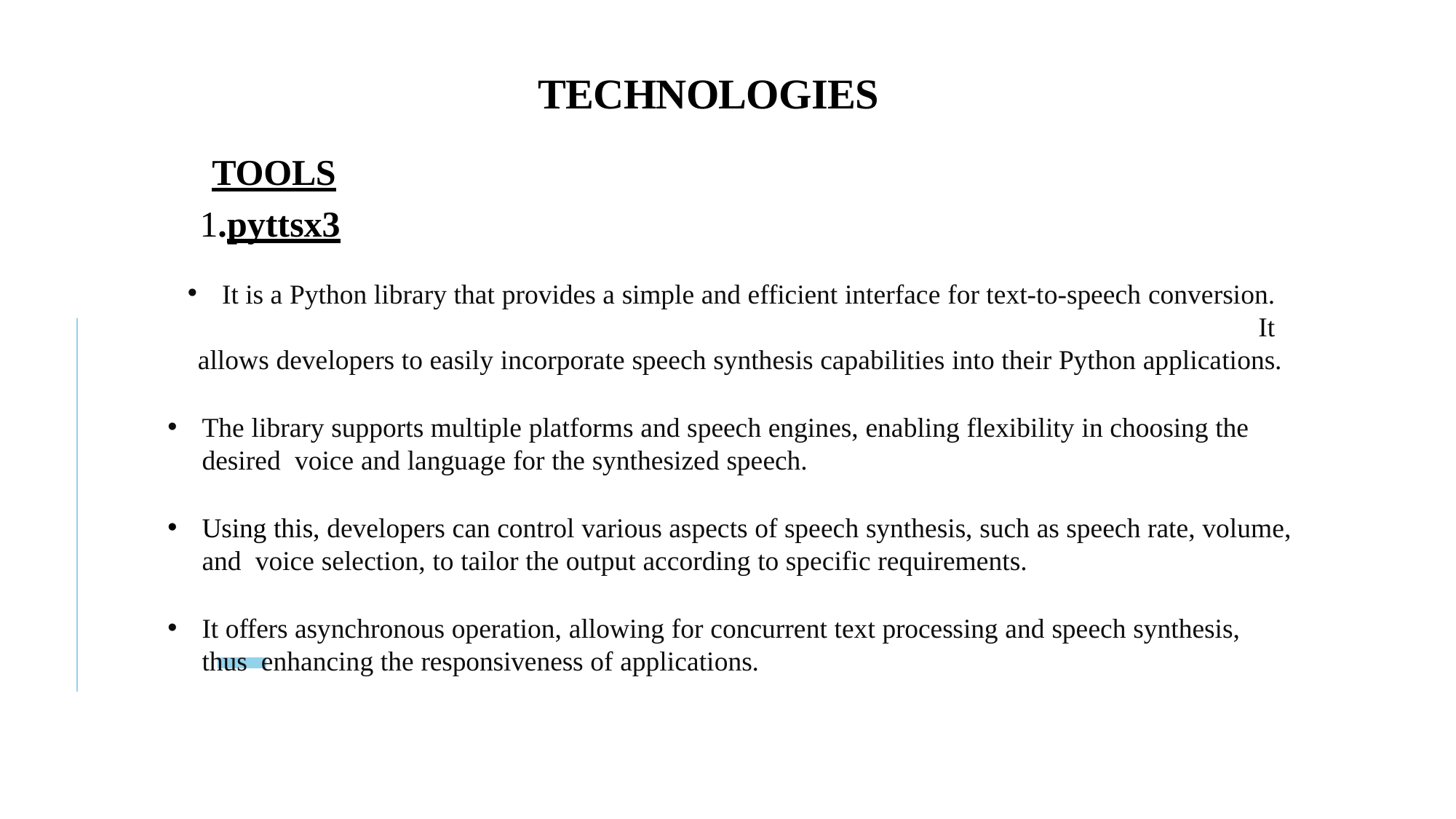

# TECHNOLOGIES
TOOLS
1.pyttsx3
It is a Python library that provides a simple and efficient interface for text-to-speech conversion. It
allows developers to easily incorporate speech synthesis capabilities into their Python applications.

The library supports multiple platforms and speech engines, enabling flexibility in choosing the desired  voice and language for the synthesized speech.

Using this, developers can control various aspects of speech synthesis, such as speech rate, volume, and  voice selection, to tailor the output according to specific requirements.

It offers asynchronous operation, allowing for concurrent text processing and speech synthesis, thus  enhancing the responsiveness of applications.